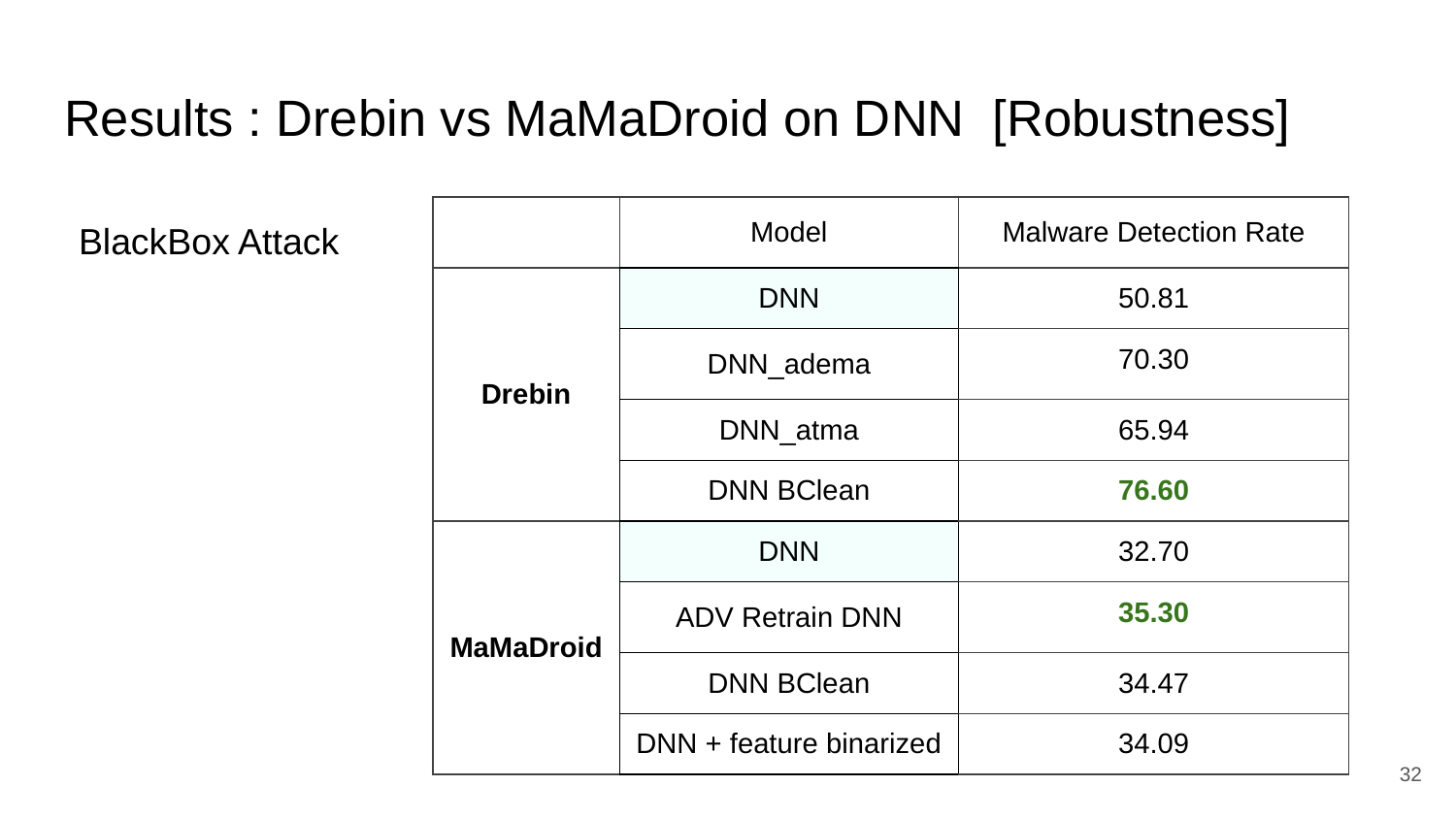

# Results : Drebin vs MaMaDroid on DNN  [Robustness]
BlackBox Attack
|  | Model | Malware Detection Rate |
| --- | --- | --- |
| Drebin | DNN | 50.81 |
|  | DNN\_adema | 70.30 |
|  | DNN\_atma | 65.94 |
|  | DNN BClean | 76.60 |
| MaMaDroid | DNN | 32.70 |
|  | ADV Retrain DNN | 35.30 |
|  | DNN BClean | 34.47 |
|  | DNN + feature binarized | 34.09 |
32